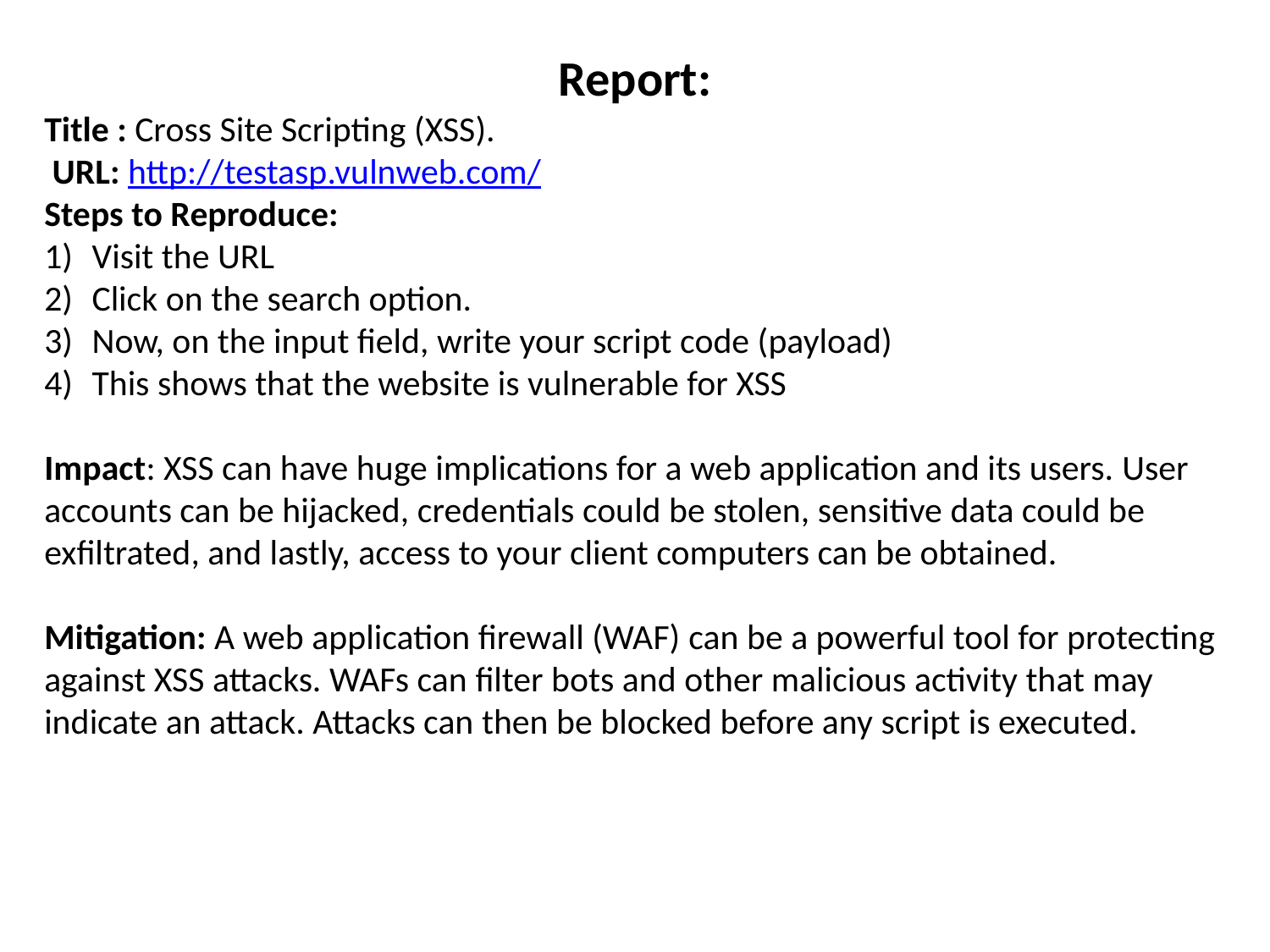

Report:
Title : Cross Site Scripting (XSS).
 URL: http://testasp.vulnweb.com/
Steps to Reproduce:
Visit the URL
Click on the search option.
Now, on the input field, write your script code (payload)
This shows that the website is vulnerable for XSS

Impact: XSS can have huge implications for a web application and its users. User accounts can be hijacked, credentials could be stolen, sensitive data could be exfiltrated, and lastly, access to your client computers can be obtained.

Mitigation: A web application firewall (WAF) can be a powerful tool for protecting against XSS attacks. WAFs can filter bots and other malicious activity that may indicate an attack. Attacks can then be blocked before any script is executed.